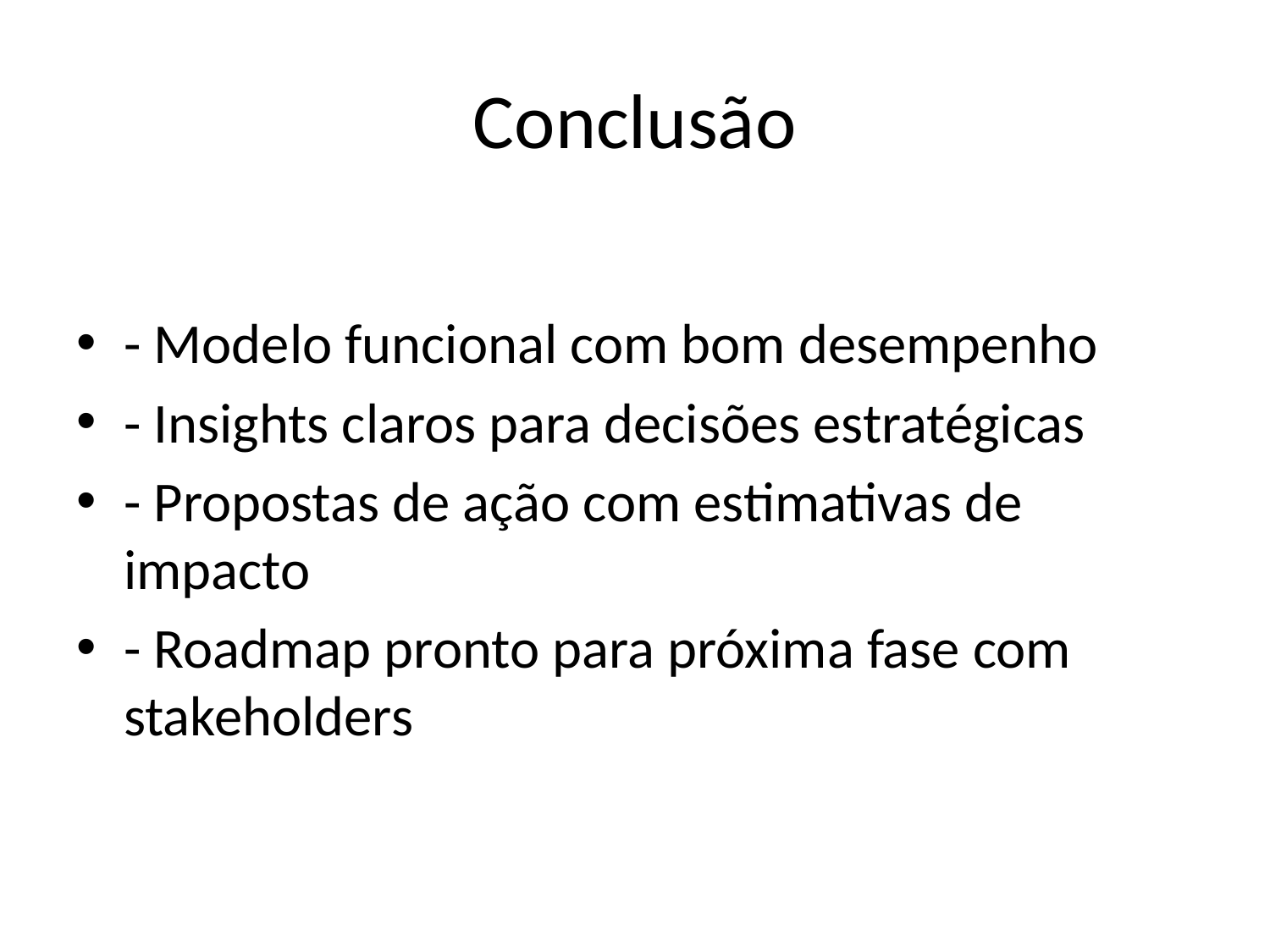

# Conclusão

- Modelo funcional com bom desempenho
- Insights claros para decisões estratégicas
- Propostas de ação com estimativas de impacto
- Roadmap pronto para próxima fase com stakeholders